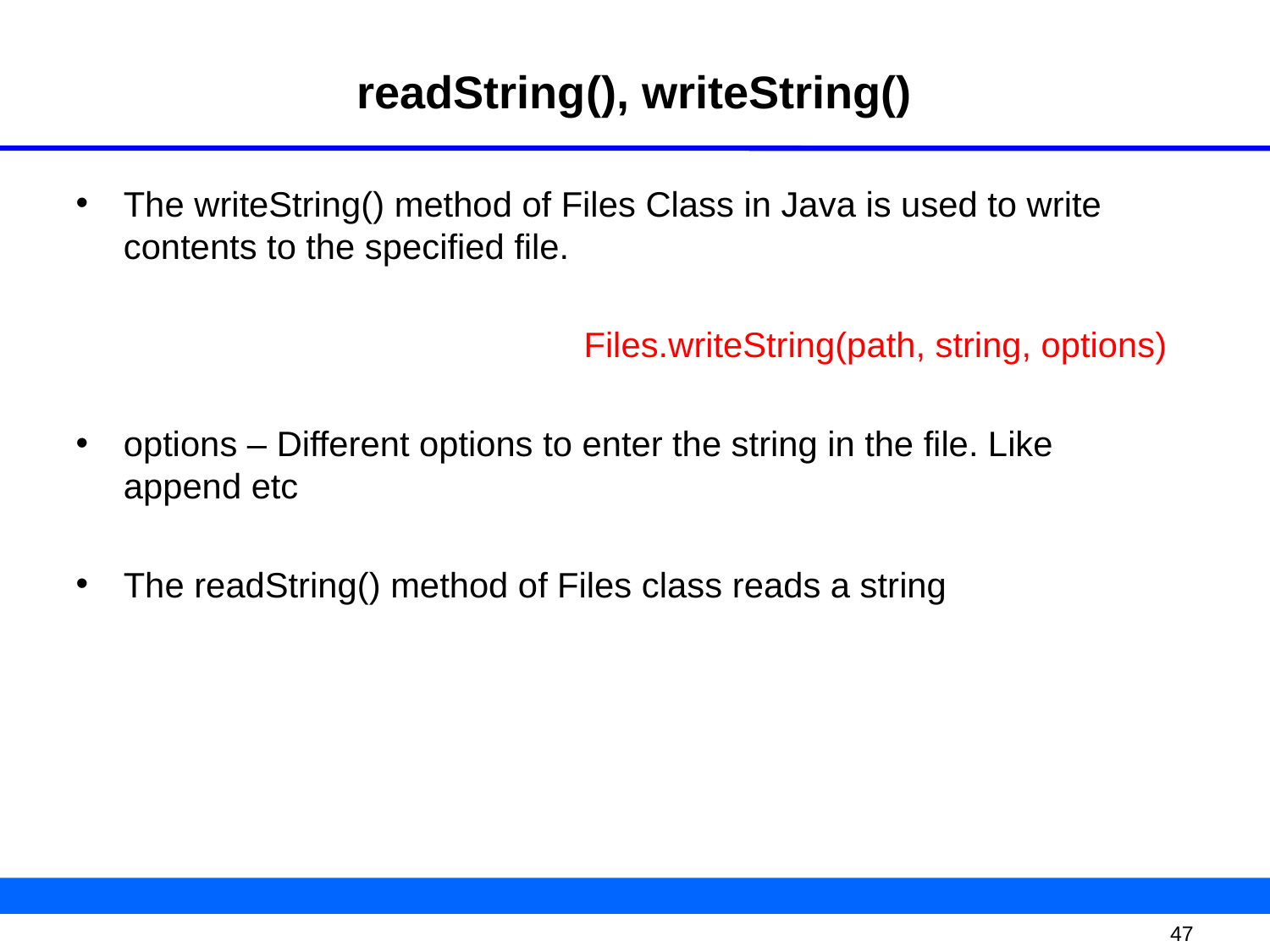

# readString(), writeString()
The writeString() method of Files Class in Java is used to write contents to the specified file.

				Files.writeString(path, string, options)

options – Different options to enter the string in the file. Like append etc

The readString() method of Files class reads a string